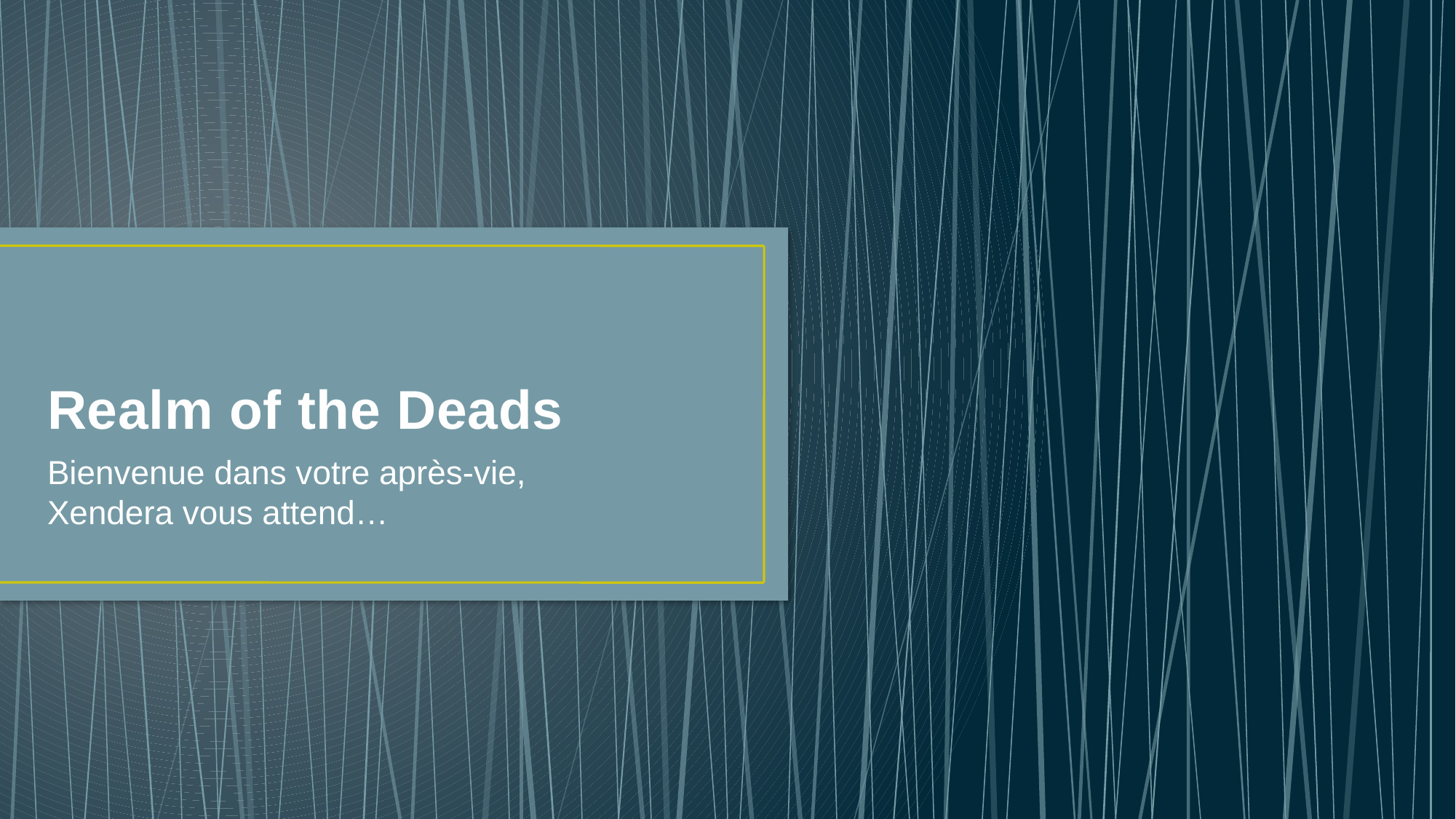

# Realm of the Deads
Bienvenue dans votre après-vie,
Xendera vous attend…